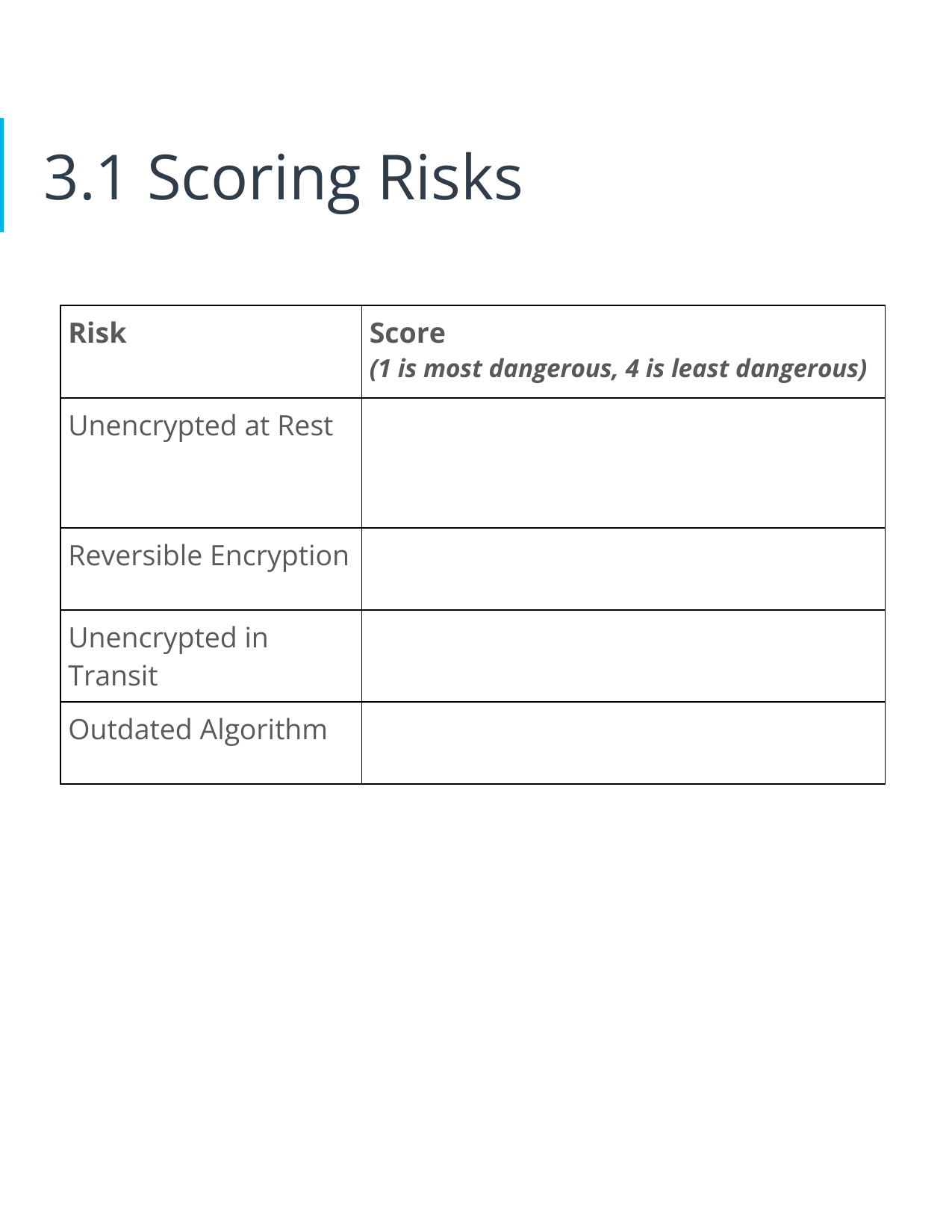

# 3.1 Scoring Risks
| Risk | Score (1 is most dangerous, 4 is least dangerous) |
| --- | --- |
| Unencrypted at Rest |  |
| Reversible Encryption |  |
| Unencrypted in Transit |  |
| Outdated Algorithm |  |
Remove this slide